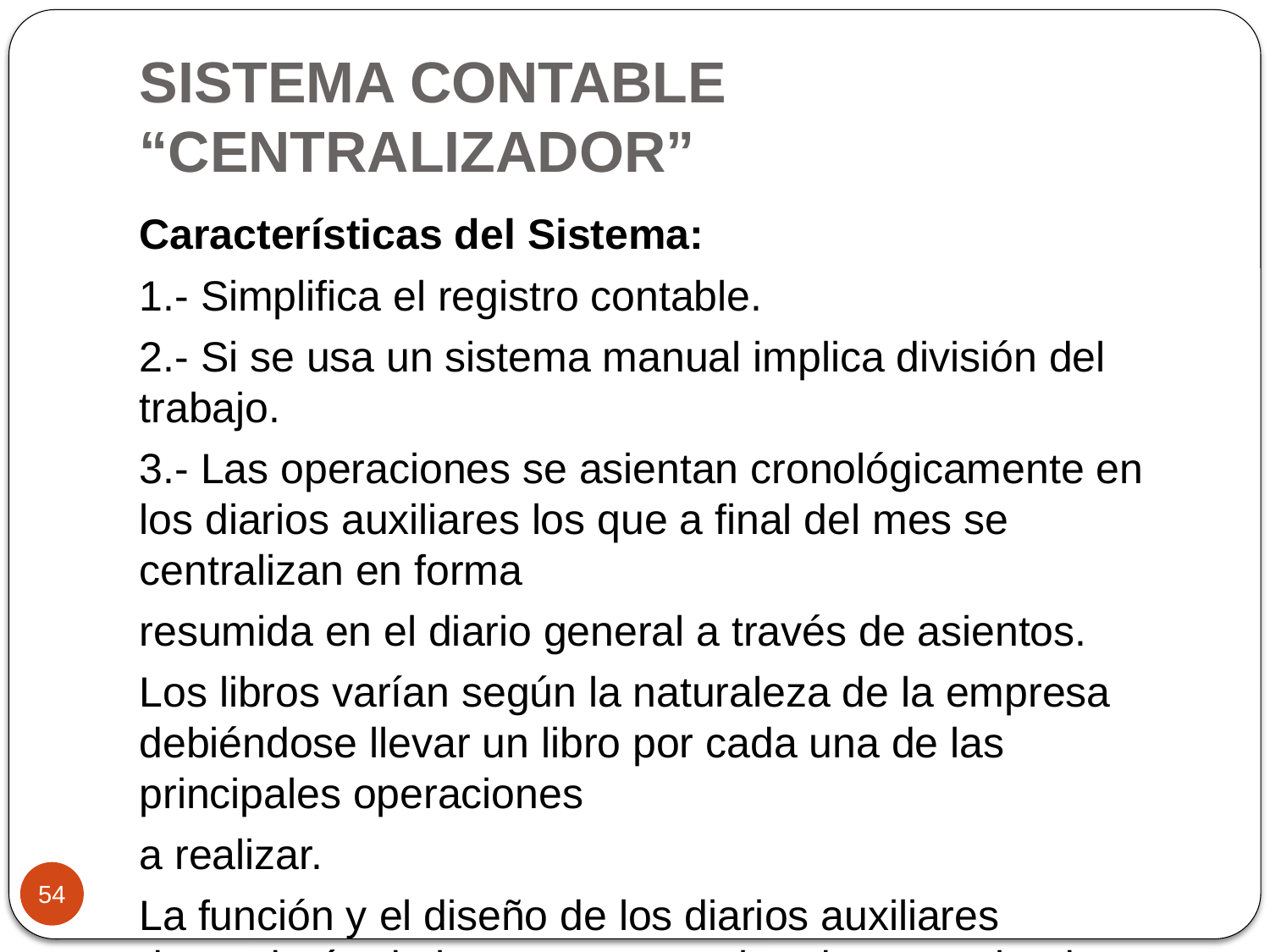

# SISTEMA CONTABLE “CENTRALIZADOR”
Características del Sistema:
1.- Simplifica el registro contable.
2.- Si se usa un sistema manual implica división del trabajo.
3.- Las operaciones se asientan cronológicamente en los diarios auxiliares los que a final del mes se centralizan en forma
resumida en el diario general a través de asientos.
Los libros varían según la naturaleza de la empresa debiéndose llevar un libro por cada una de las principales operaciones
a realizar.
La función y el diseño de los diarios auxiliares dependerán de la empresa que lo adopte, teniendo presente el número de
operaciones y las necesidades de información que esta requiera.
54